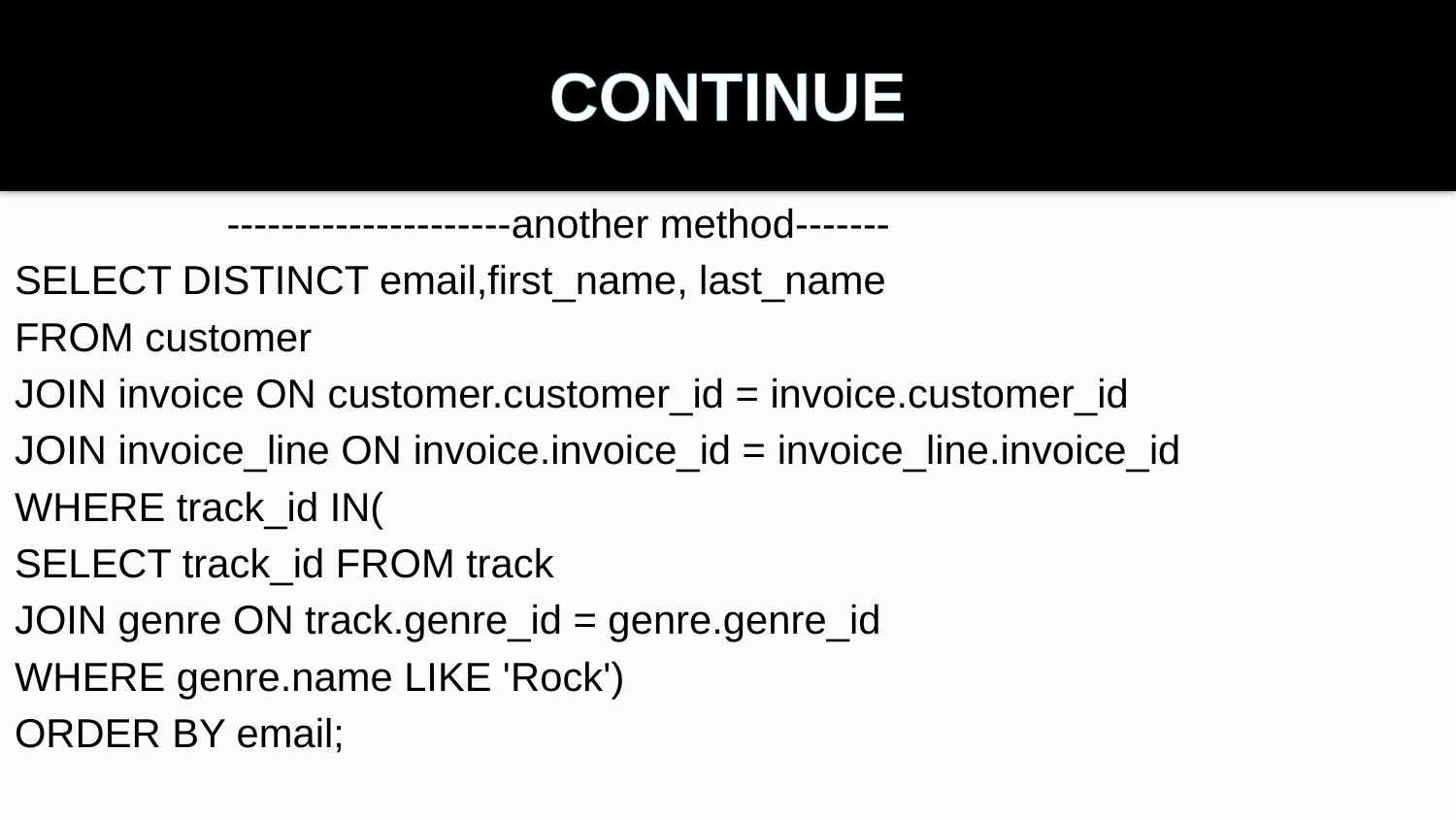

# CONTINUE
                   ---------------------another method-------
SELECT DISTINCT email,first_name, last_name
FROM customer
JOIN invoice ON customer.customer_id = invoice.customer_id
JOIN invoice_line ON invoice.invoice_id = invoice_line.invoice_id
WHERE track_id IN(
SELECT track_id FROM track
JOIN genre ON track.genre_id = genre.genre_id
WHERE genre.name LIKE 'Rock')
ORDER BY email;